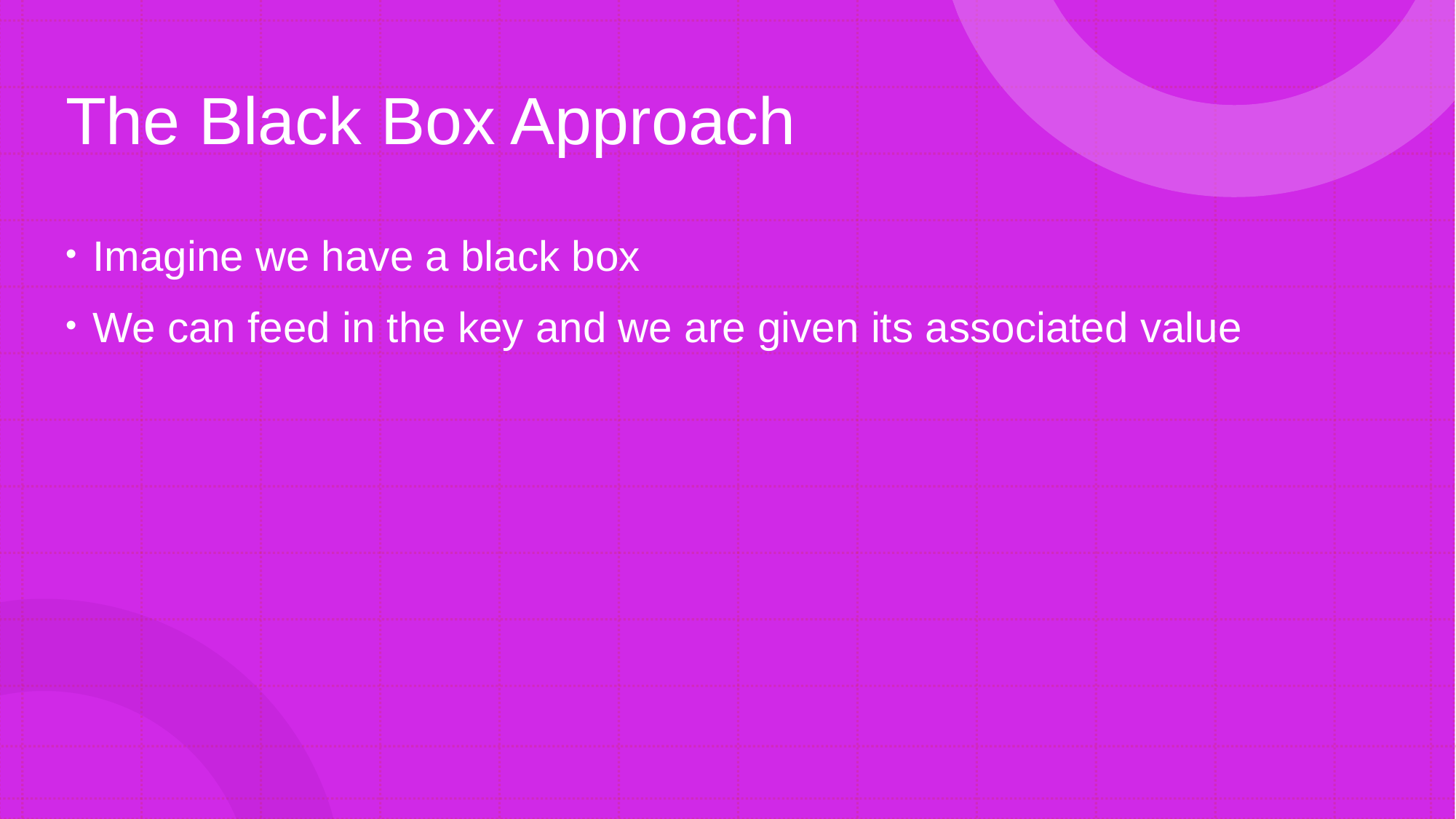

# The Black Box Approach
Imagine we have a black box
We can feed in the key and we are given its associated value